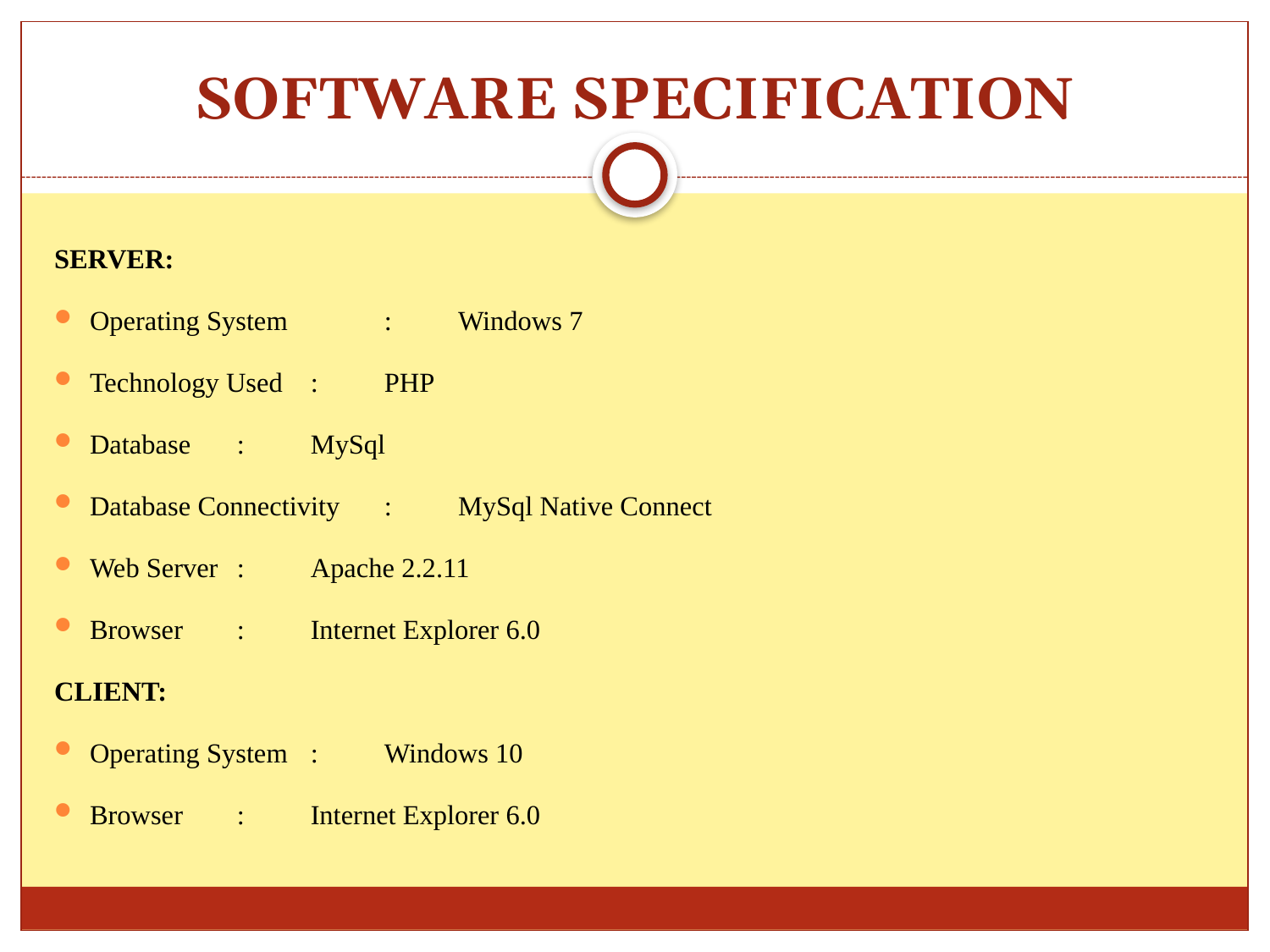

# SOFTWARE SPECIFICATION
SERVER:
Operating System		 	:	Windows 7
Technology Used			: 	PHP
Database			:	MySql
Database Connectivity		:	MySql Native Connect
Web Server			:	Apache 2.2.11
Browser			:	Internet Explorer 6.0
CLIENT:
Operating System			:	Windows 10
Browser			:	Internet Explorer 6.0